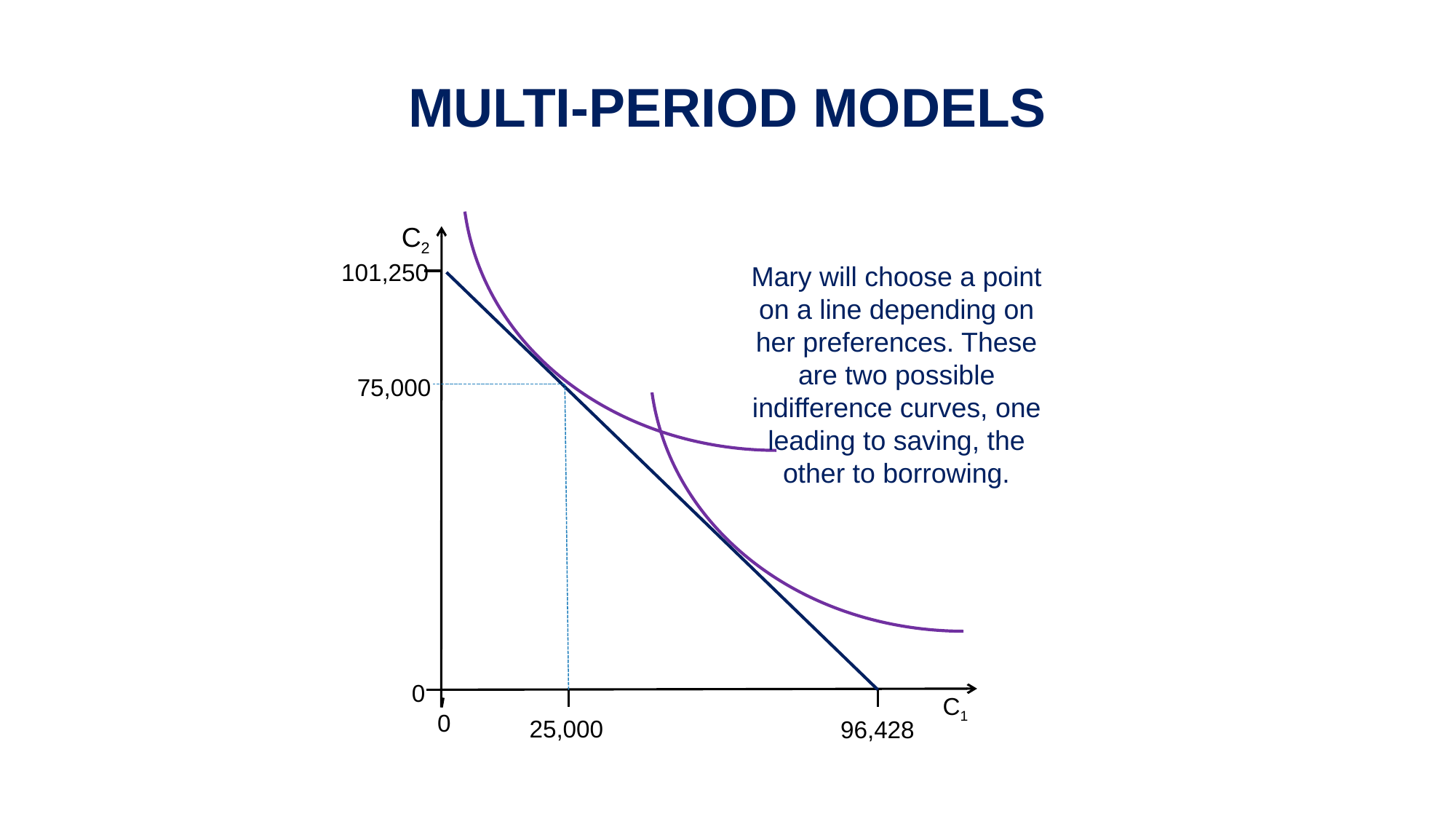

0
0
# Multi-period Models
C2
101,250
Mary will choose a point on a line depending on her preferences. These are two possible indifference curves, one leading to saving, the other to borrowing.
75,000
C1
25,000
96,428